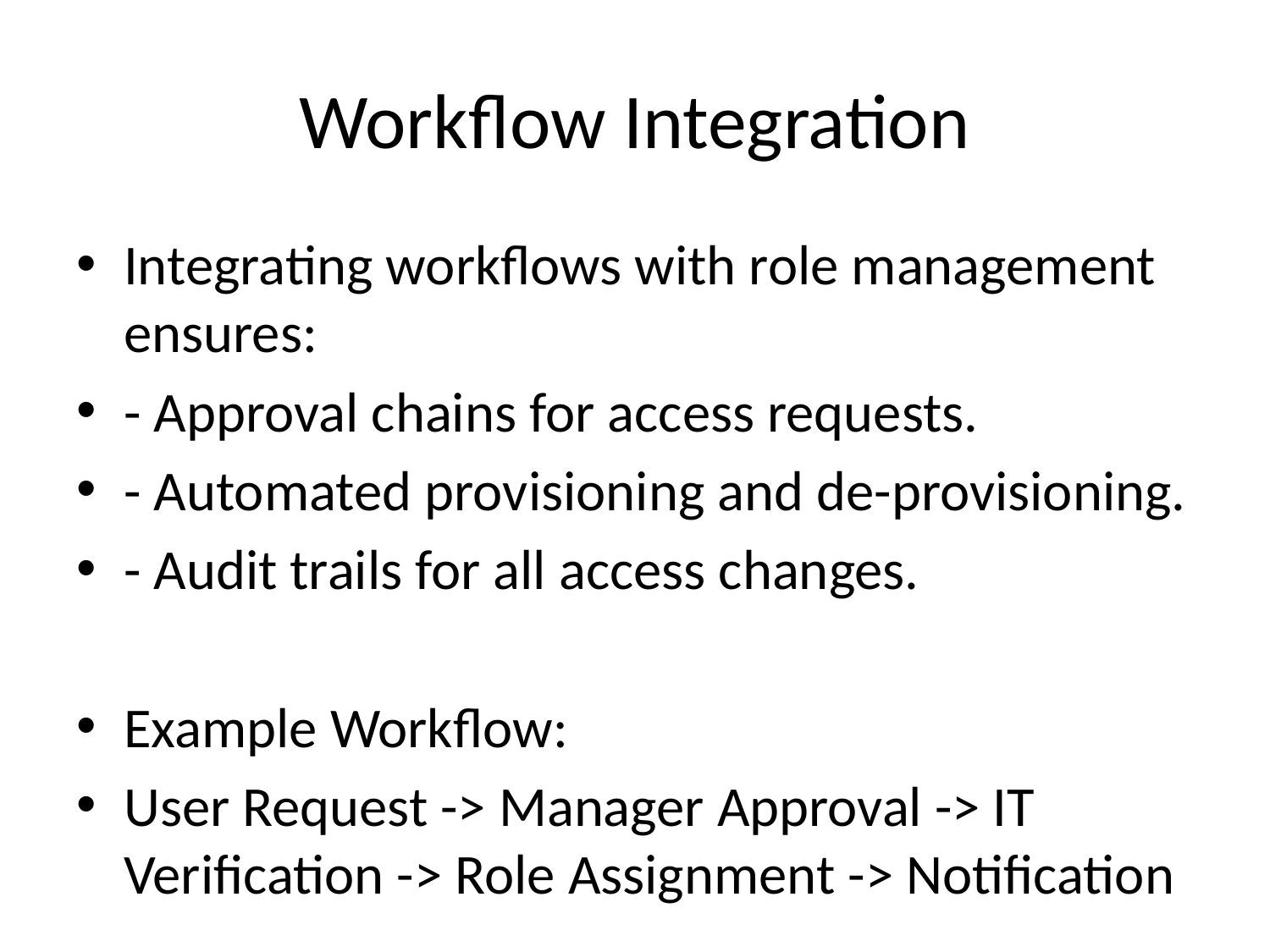

# Workflow Integration
Integrating workflows with role management ensures:
- Approval chains for access requests.
- Automated provisioning and de-provisioning.
- Audit trails for all access changes.

Example Workflow:
User Request -> Manager Approval -> IT Verification -> Role Assignment -> Notification